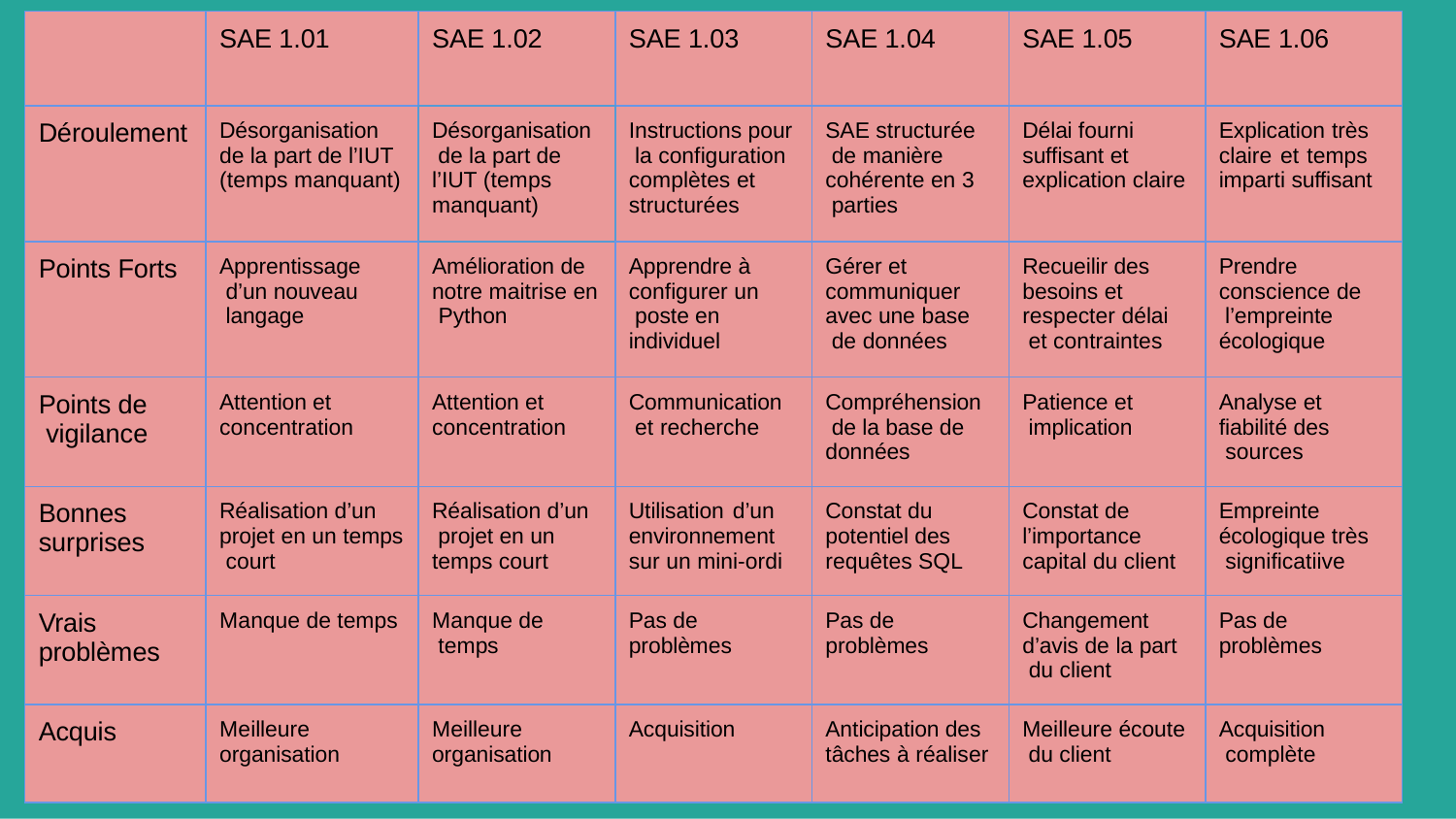

|  | SAE 1.01 | SAE 1.02 | SAE 1.03 | SAE 1.04 | SAE 1.05 | SAE 1.06 |
| --- | --- | --- | --- | --- | --- | --- |
| Déroulement | Désorganisation de la part de l’IUT (temps manquant) | Désorganisation de la part de l’IUT (temps manquant) | Instructions pour la configuration complètes et structurées | SAE structurée de manière cohérente en 3 parties | Délai fourni suffisant et explication claire | Explication très claire et temps imparti suffisant |
| Points Forts | Apprentissage d’un nouveau langage | Amélioration de notre maitrise en Python | Apprendre à configurer un poste en individuel | Gérer et communiquer avec une base de données | Recueilir des besoins et respecter délai et contraintes | Prendre conscience de l’empreinte écologique |
| Points de vigilance | Attention et concentration | Attention et concentration | Communication et recherche | Compréhension de la base de données | Patience et implication | Analyse et fiabilité des sources |
| Bonnes surprises | Réalisation d’un projet en un temps court | Réalisation d’un projet en un temps court | Utilisation d’un environnement sur un mini-ordi | Constat du potentiel des requêtes SQL | Constat de l’importance capital du client | Empreinte écologique très significatiive |
| Vrais problèmes | Manque de temps | Manque de temps | Pas de problèmes | Pas de problèmes | Changement d’avis de la part du client | Pas de problèmes |
| Acquis | Meilleure organisation | Meilleure organisation | Acquisition | Anticipation des tâches à réaliser | Meilleure écoute du client | Acquisition complète |